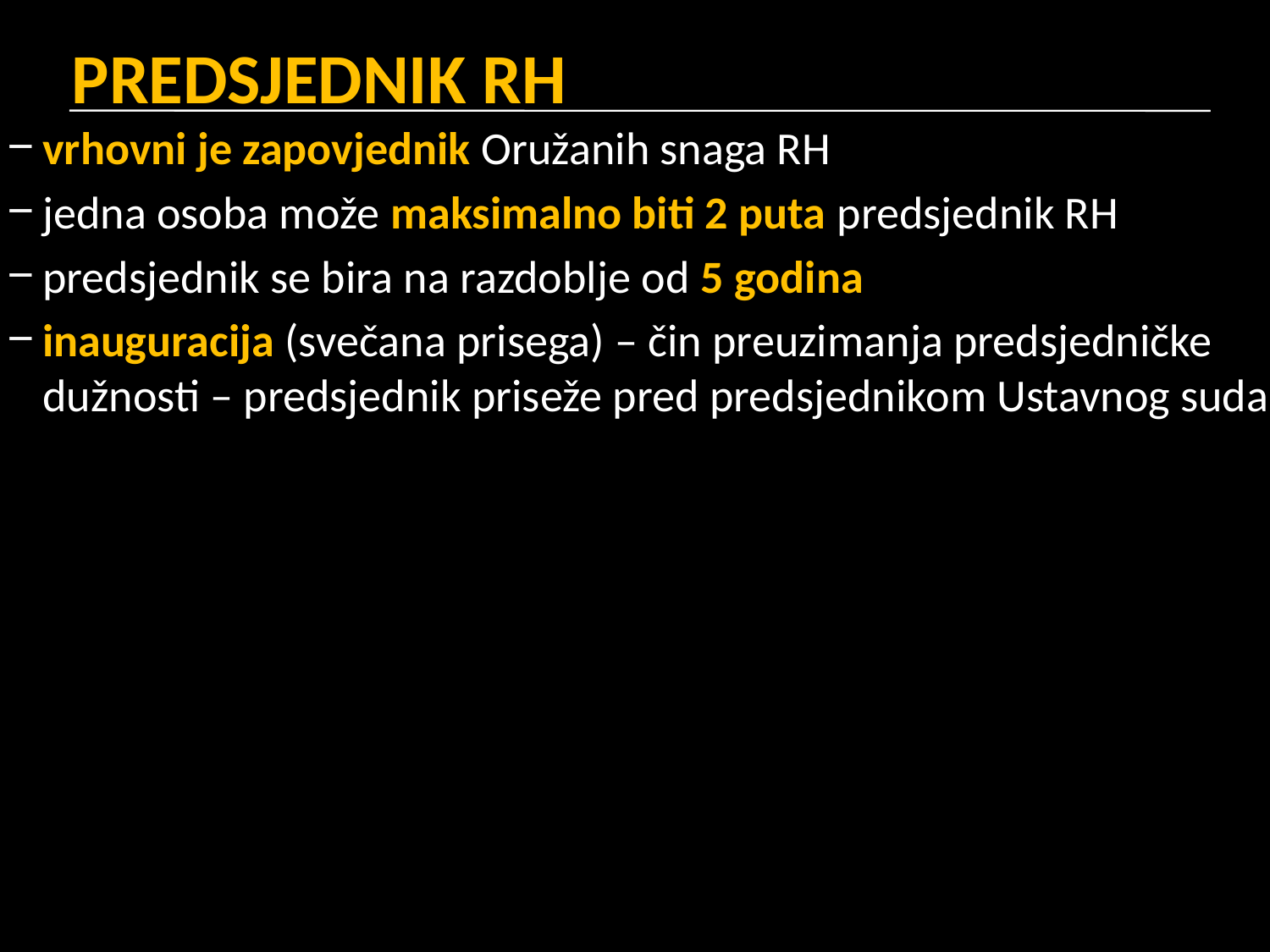

PREDSJEDNIK RH
vrhovni je zapovjednik Oružanih snaga RH
jedna osoba može maksimalno biti 2 puta predsjednik RH
predsjednik se bira na razdoblje od 5 godina
inauguracija (svečana prisega) – čin preuzimanja predsjedničke dužnosti – predsjednik priseže pred predsjednikom Ustavnog suda